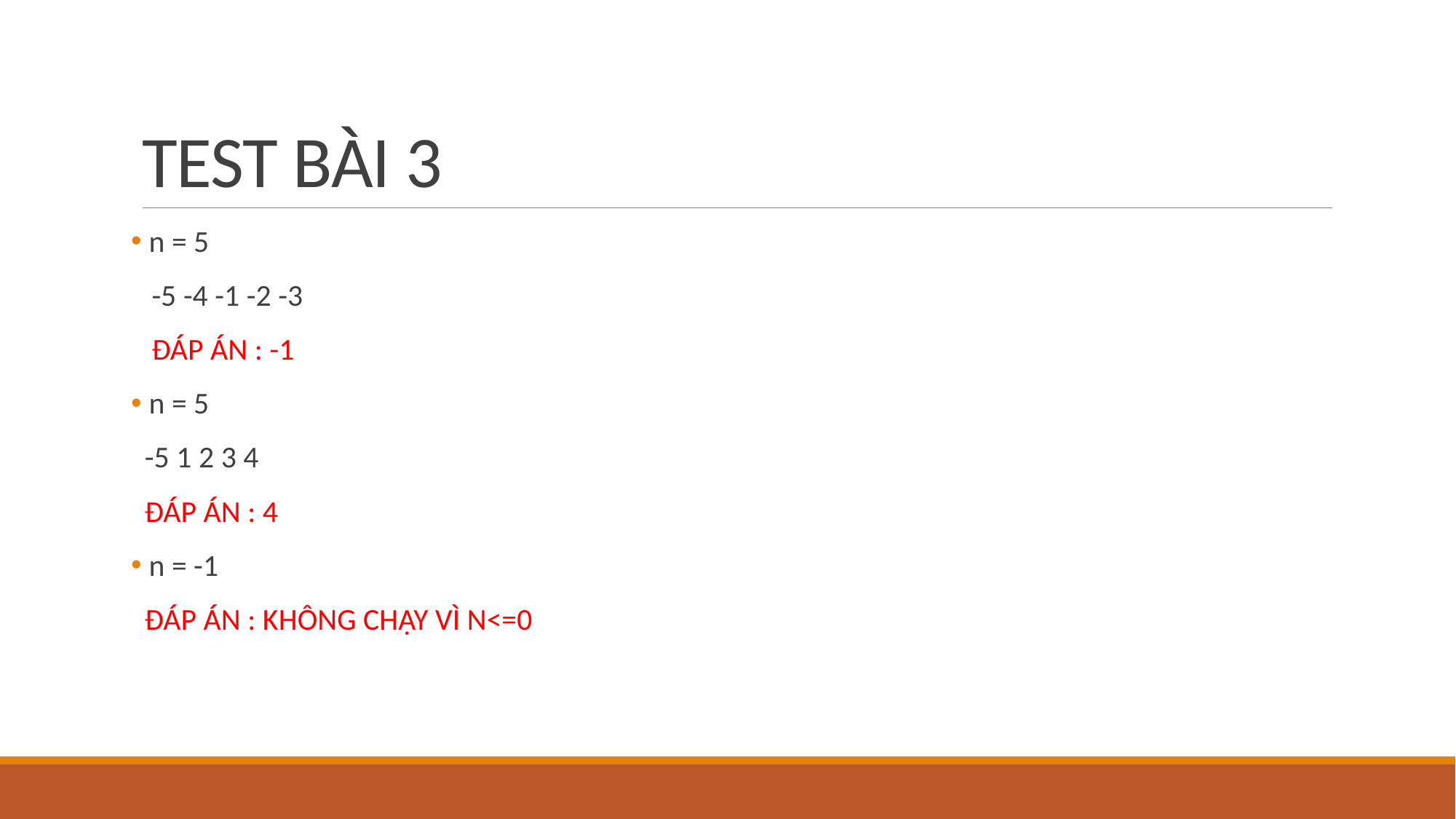

# TEST BÀI 3
 n = 5
   -5 -4 -1 -2 -3
   ĐÁP ÁN : -1
 n = 5
  -5 1 2 3 4
  ĐÁP ÁN : 4
 n = -1
  ĐÁP ÁN : KHÔNG CHẠY VÌ N<=0